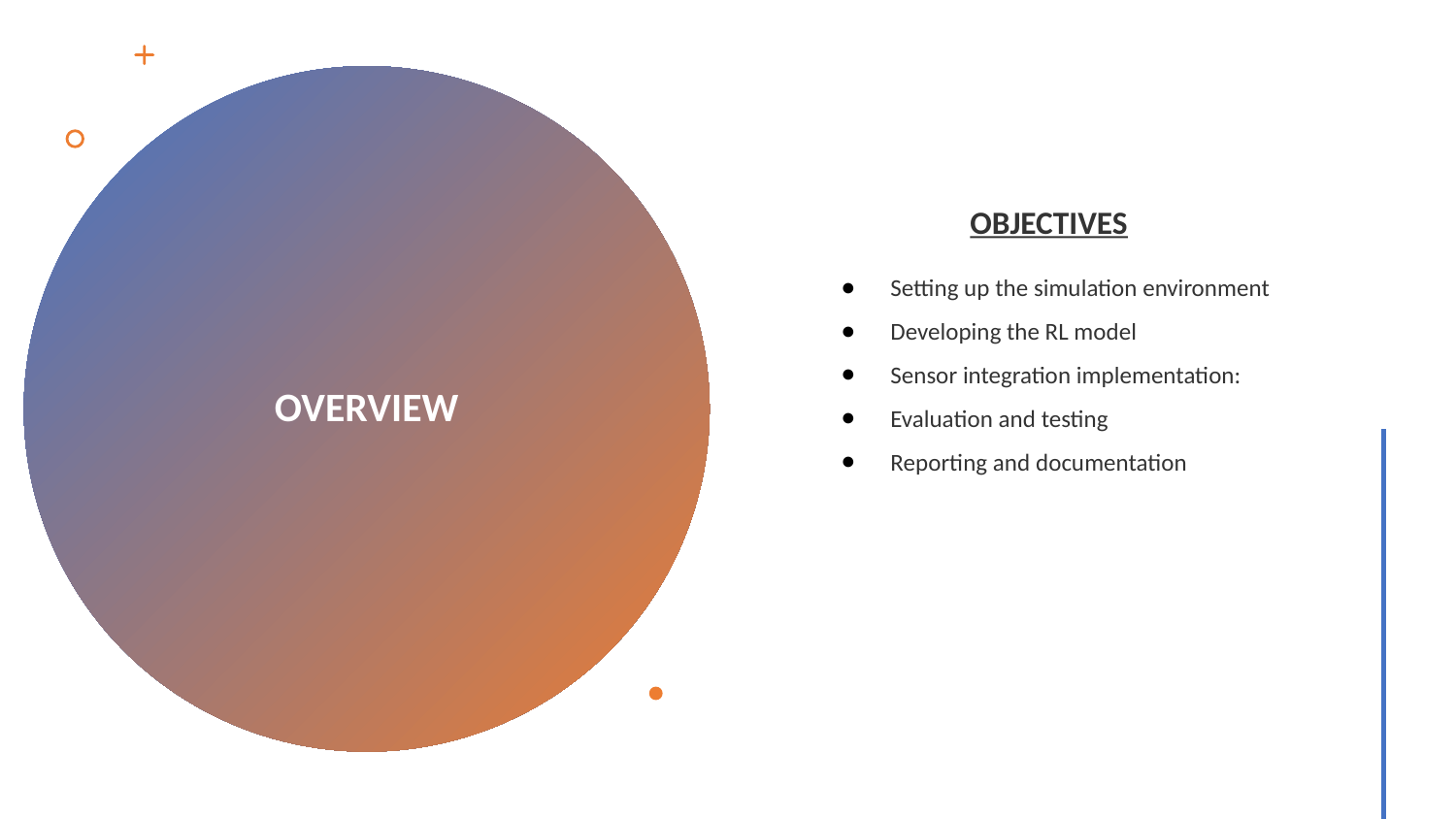

# OVERVIEW
OBJECTIVES

Setting up the simulation environment
Developing the RL model
Sensor integration implementation:
Evaluation and testing
Reporting and documentation